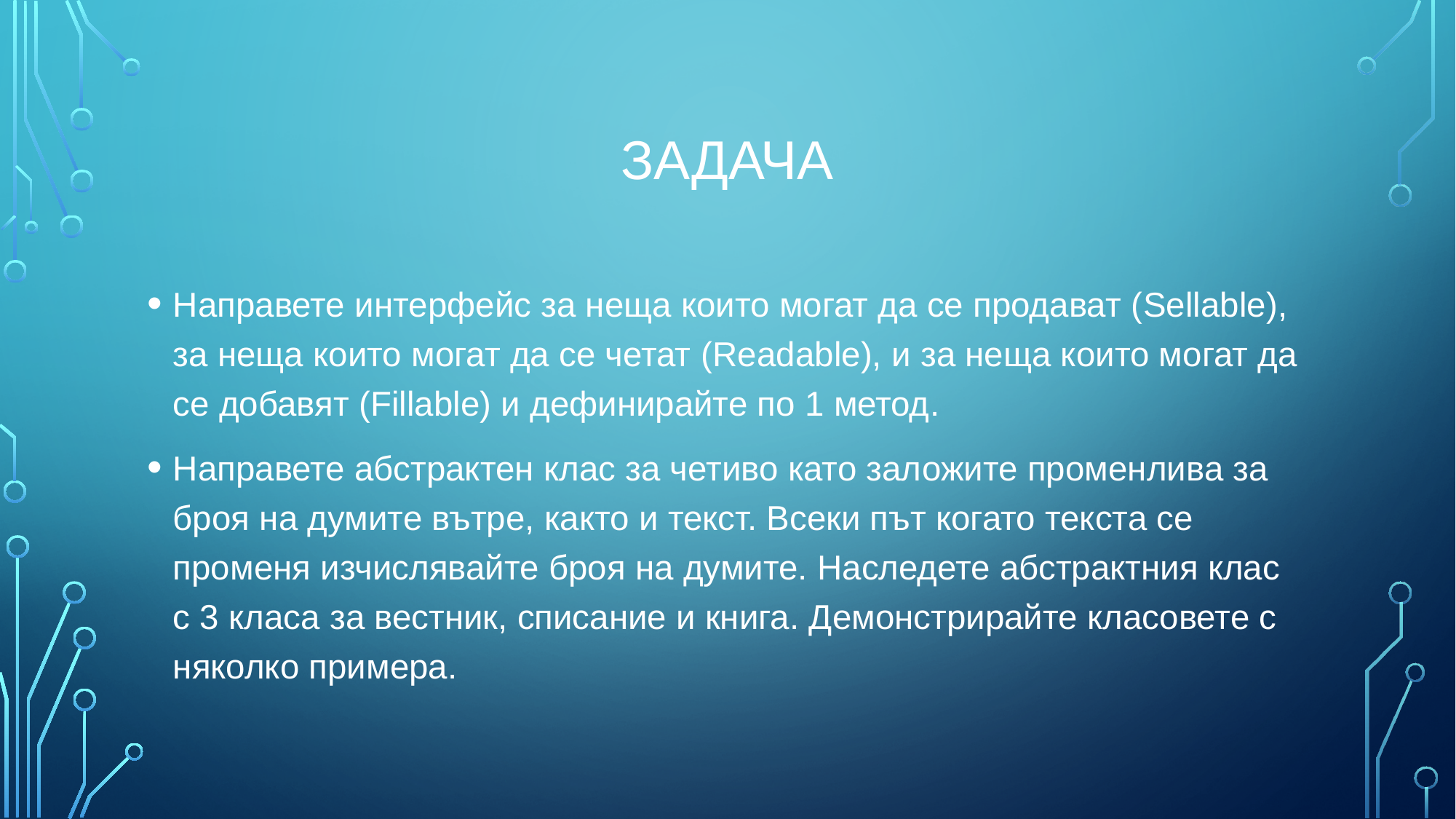

# задача
Направете интерфейс за неща които могат да се продават (Sellable), за неща които могат да се четат (Readable), и за неща които могат да се добавят (Fillable) и дефинирайте по 1 метод.
Направете абстрактен клас за четиво като заложите променлива за броя на думите вътре, както и текст. Всеки път когато текста се променя изчислявайте броя на думите. Наследете абстрактния клас с 3 класа за вестник, списание и книга. Демонстрирайте класовете с няколко примера.